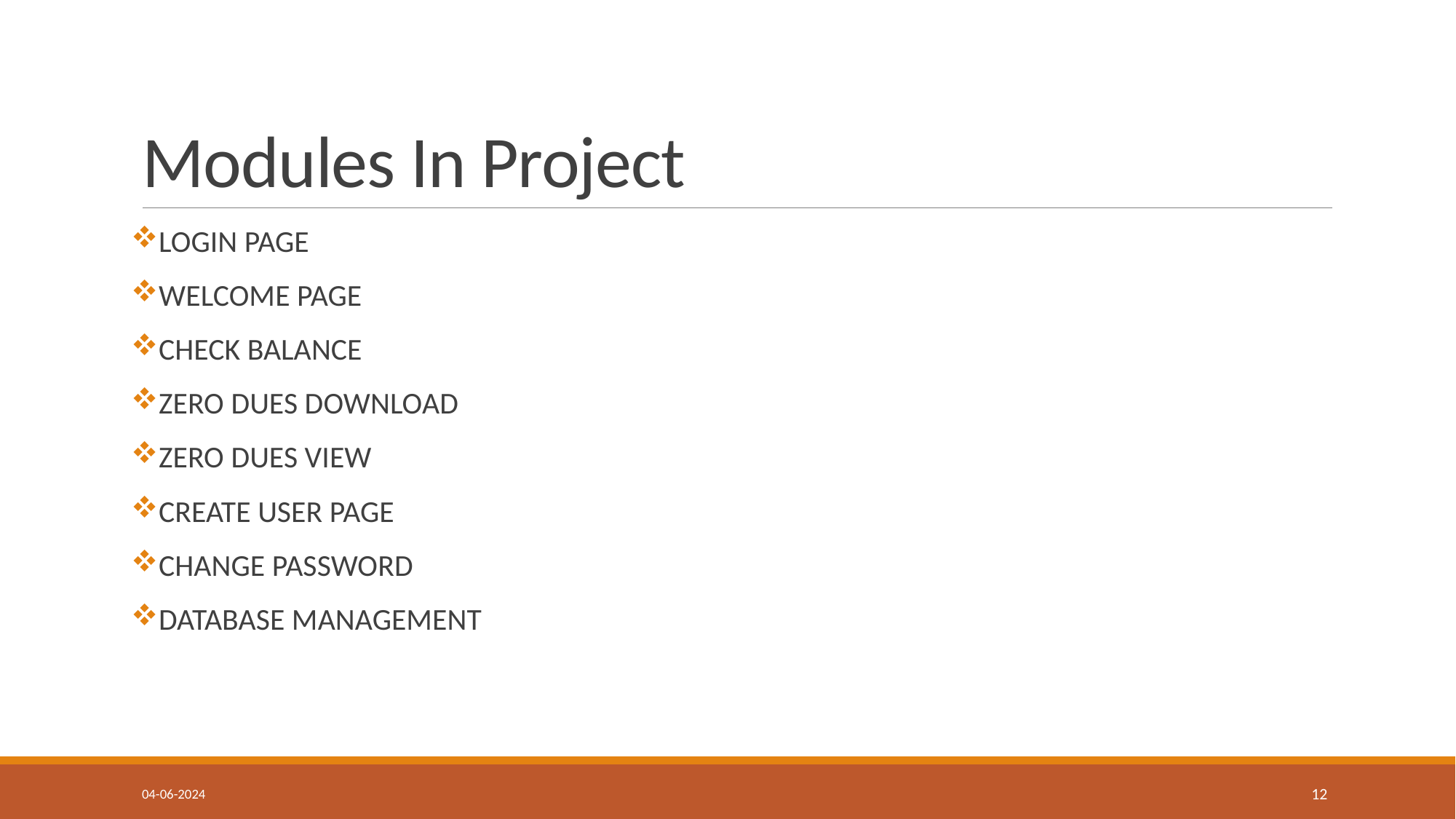

# Modules In Project
LOGIN PAGE
WELCOME PAGE
CHECK BALANCE
ZERO DUES DOWNLOAD
ZERO DUES VIEW
CREATE USER PAGE
CHANGE PASSWORD
DATABASE MANAGEMENT

04-06-2024
12